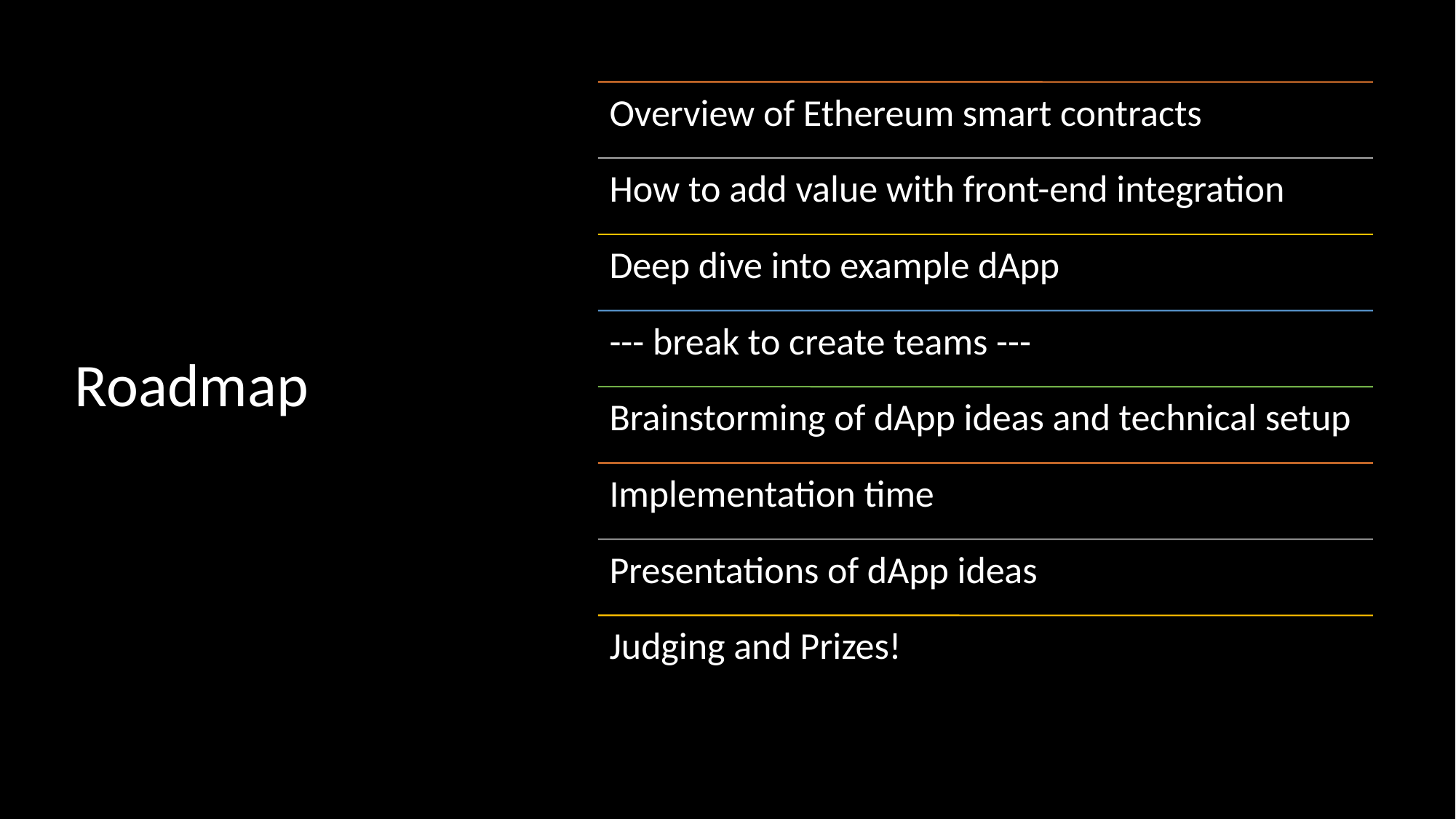

# Roadmap
Overview of Ethereum smart contracts
How to add value with front-end integration
Deep dive into example dApp
--- break to create teams ---
Brainstorming of dApp ideas and technical setup
Implementation time
Presentations of dApp ideas
Judging and Prizes!